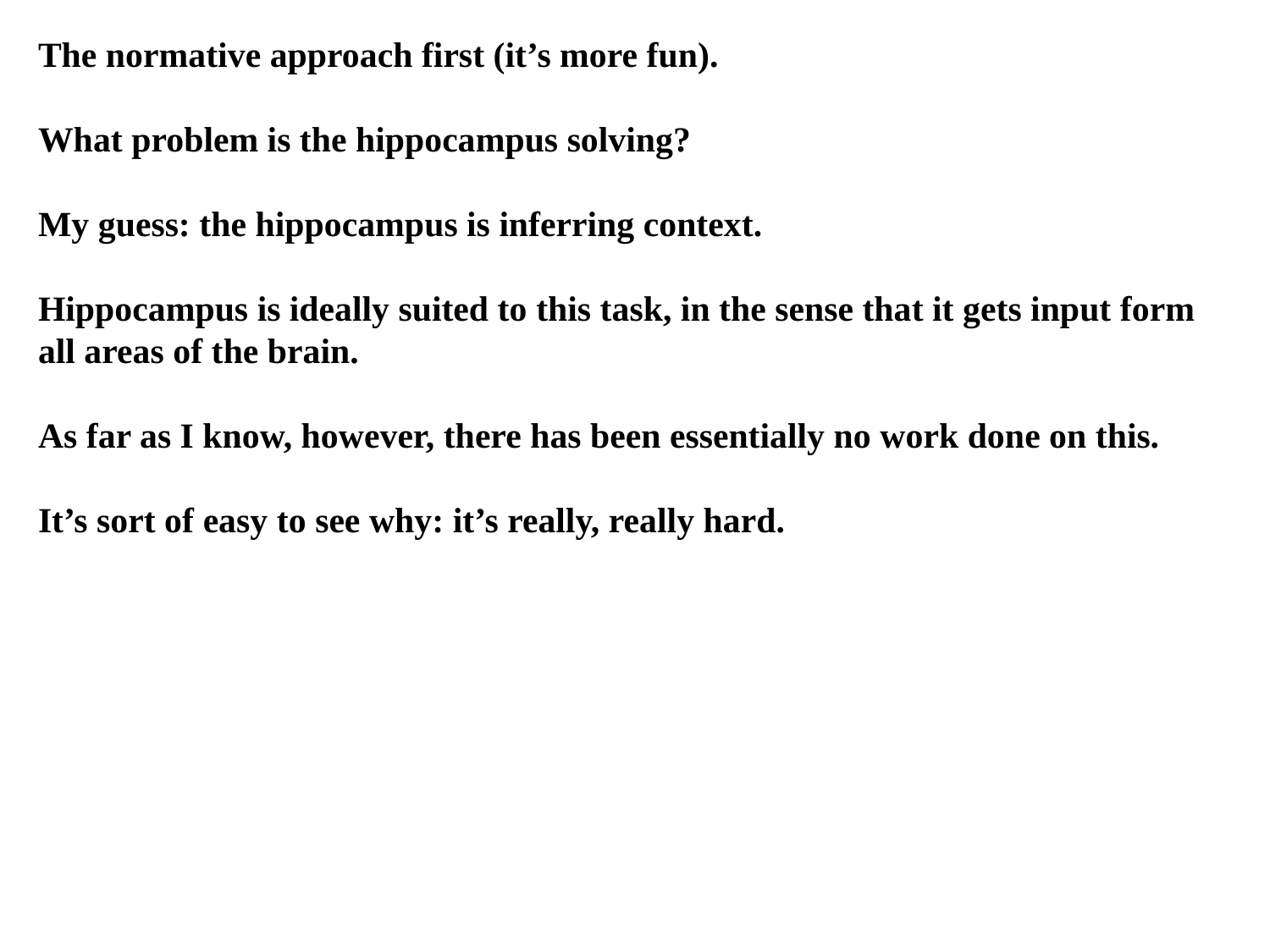

The normative approach first (it’s more fun).

What problem is the hippocampus solving?

My guess: the hippocampus is inferring context.

Hippocampus is ideally suited to this task, in the sense that it gets input form all areas of the brain.

As far as I know, however, there has been essentially no work done on this.

It’s sort of easy to see why: it’s really, really hard.